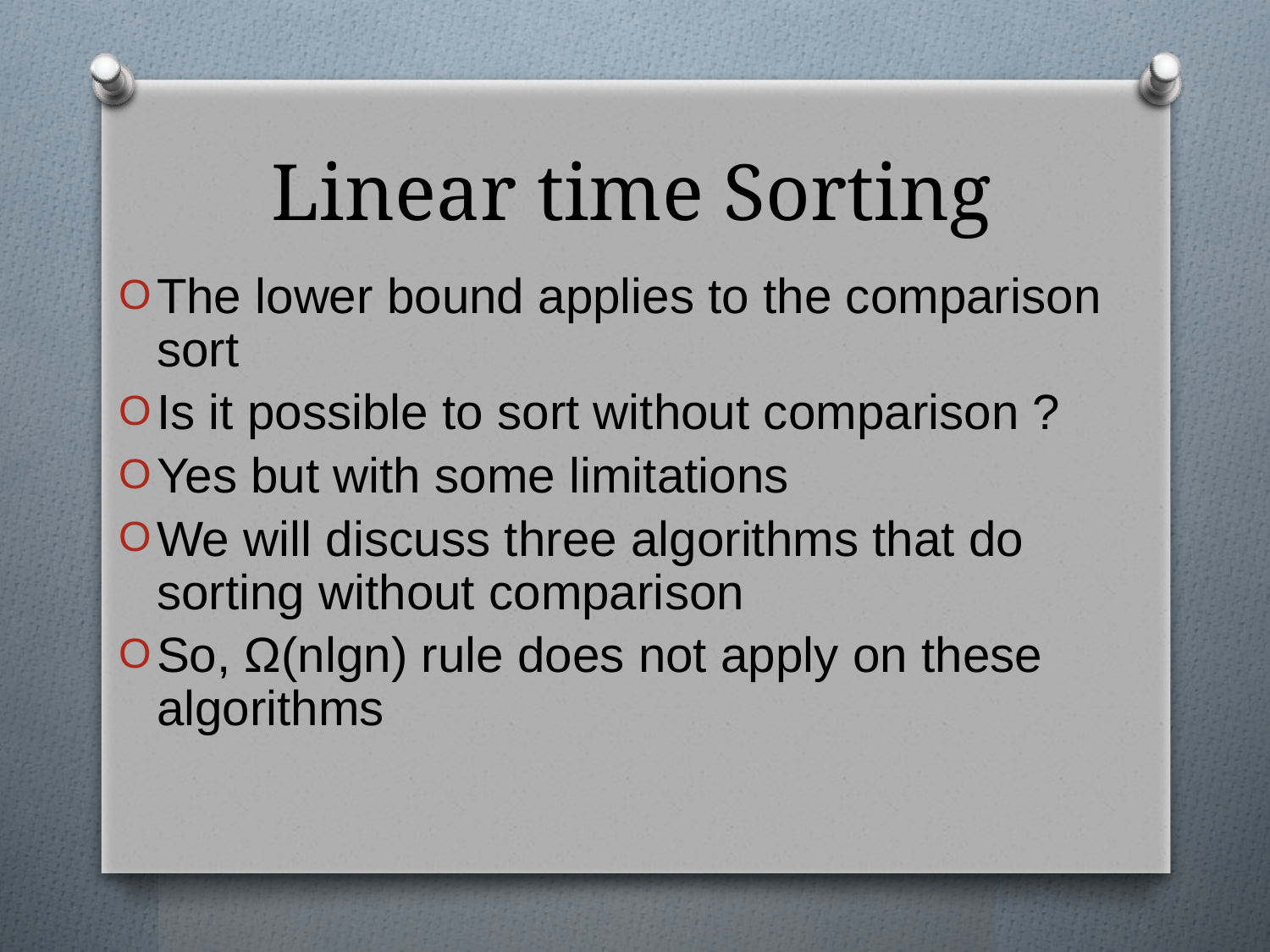

# Linear time Sorting
The lower bound applies to the comparison sort
Is it possible to sort without comparison ?
Yes but with some limitations
We will discuss three algorithms that do sorting without comparison
So, Ω(nlgn) rule does not apply on these algorithms